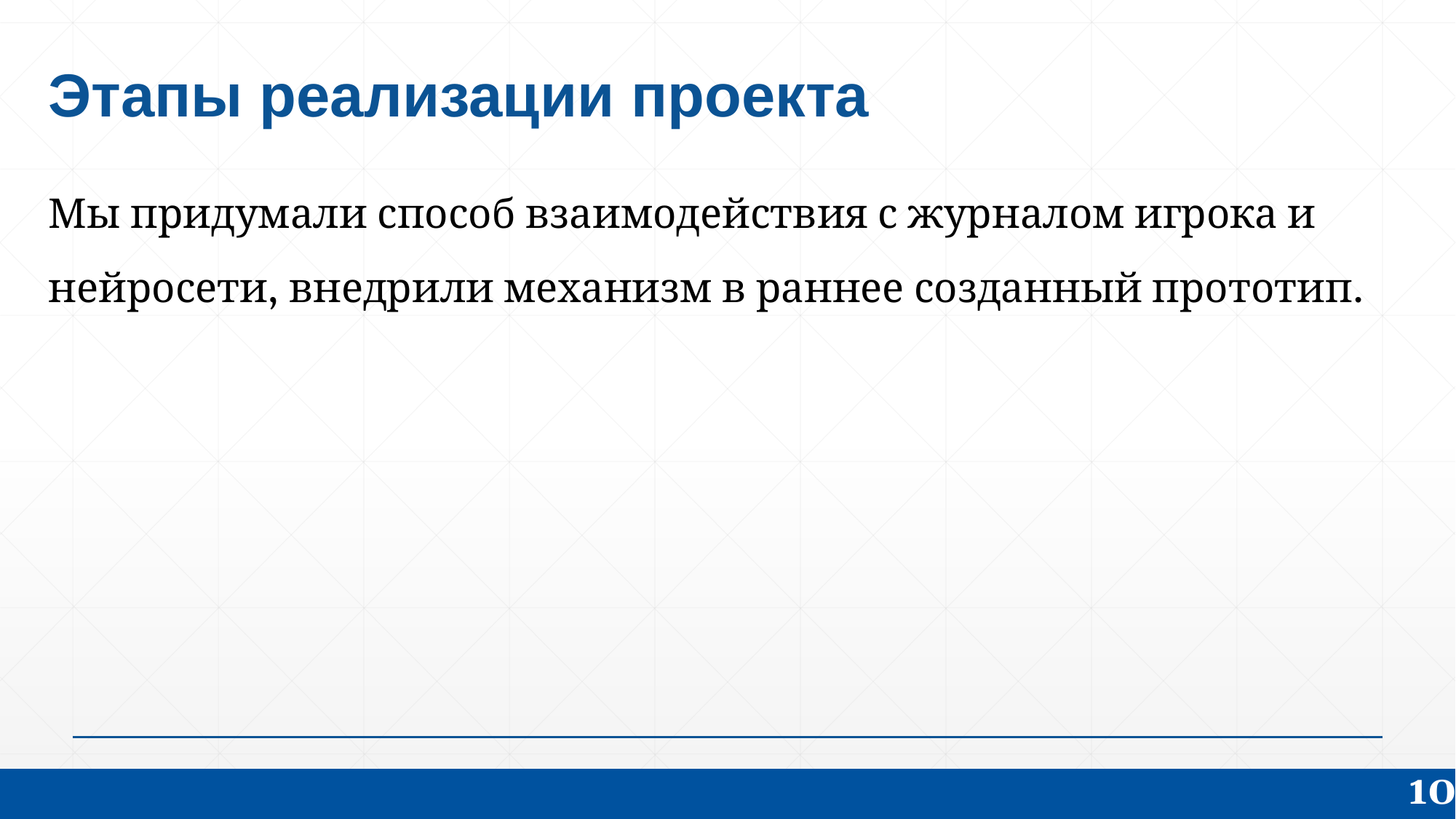

# Этапы реализации проекта
Мы придумали способ взаимодействия с журналом игрока и нейросети, внедрили механизм в раннее созданный прототип.
10